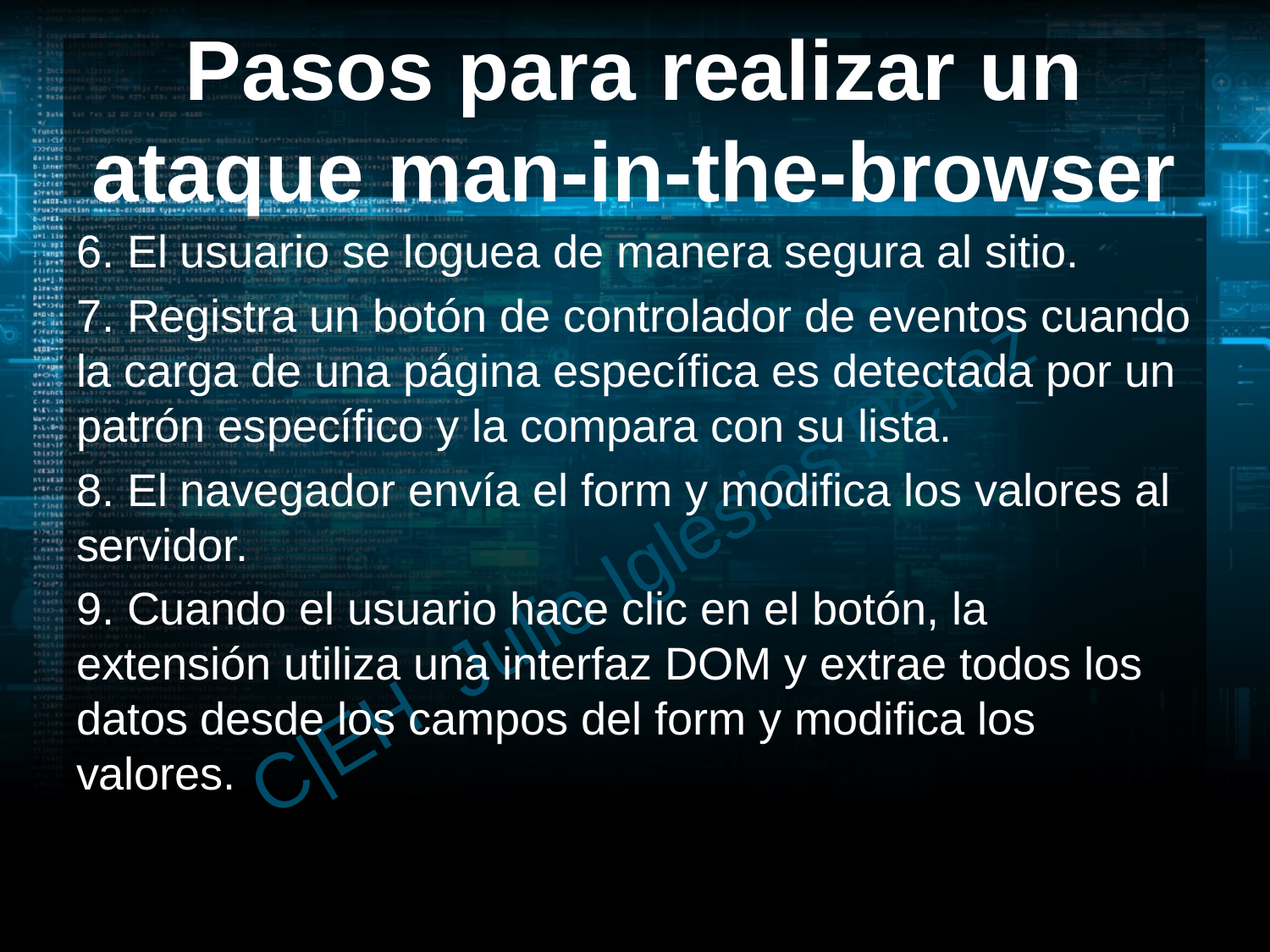

# Pasos para realizar un ataque man-in-the-browser
6. El usuario se loguea de manera segura al sitio.
7. Registra un botón de controlador de eventos cuando la carga de una página específica es detectada por un patrón específico y la compara con su lista.
8. El navegador envía el form y modifica los valores al servidor.
9. Cuando el usuario hace clic en el botón, la extensión utiliza una interfaz DOM y extrae todos los datos desde los campos del form y modifica los valores.
C|EH  Julio Iglesias Pérez